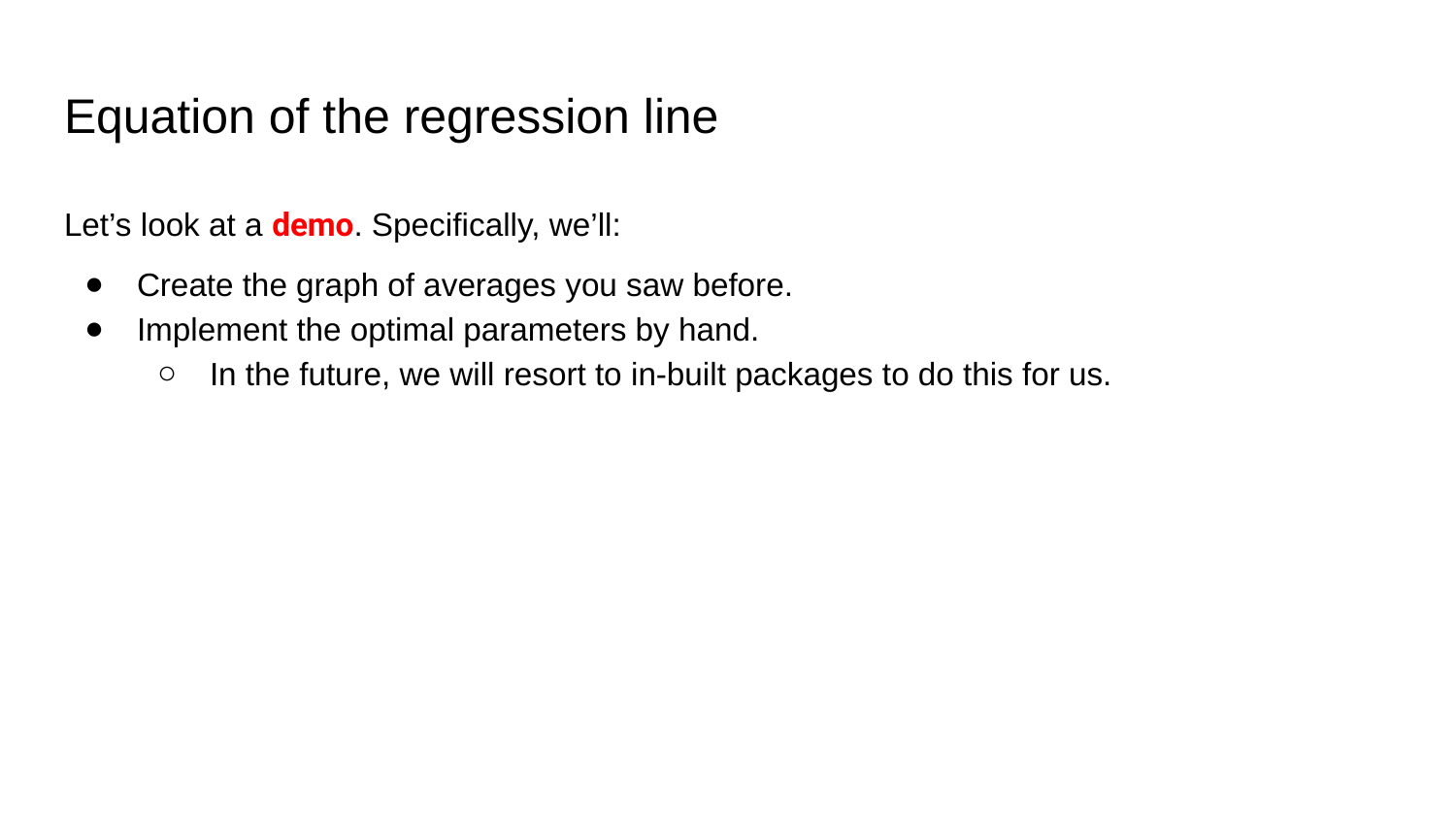

# Equation of the regression line
Let’s look at a demo. Specifically, we’ll:
Create the graph of averages you saw before.
Implement the optimal parameters by hand.
In the future, we will resort to in-built packages to do this for us.